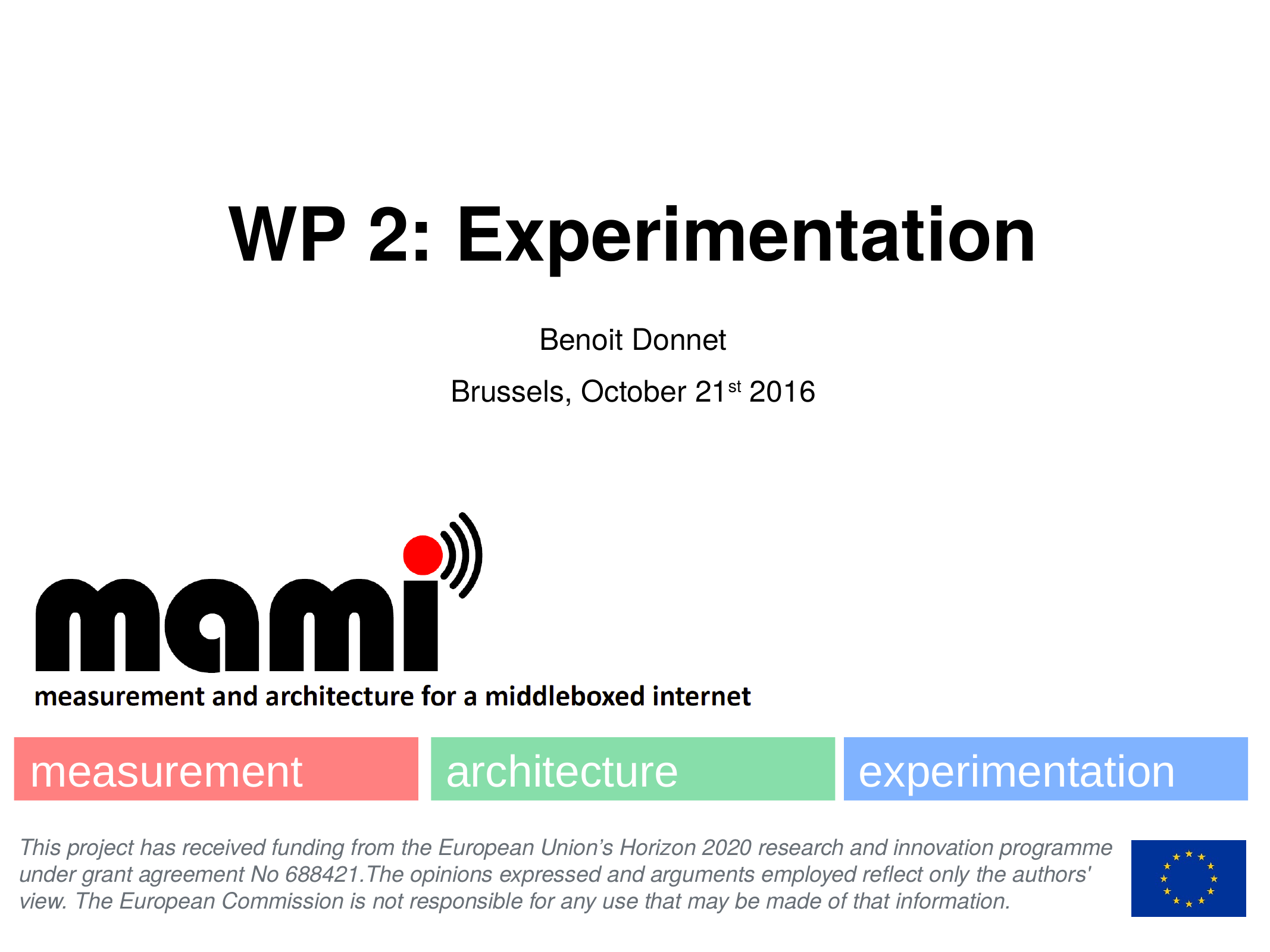

# WP 2: Experimentation
Benoit Donnet
Brussels, October 21st 2016